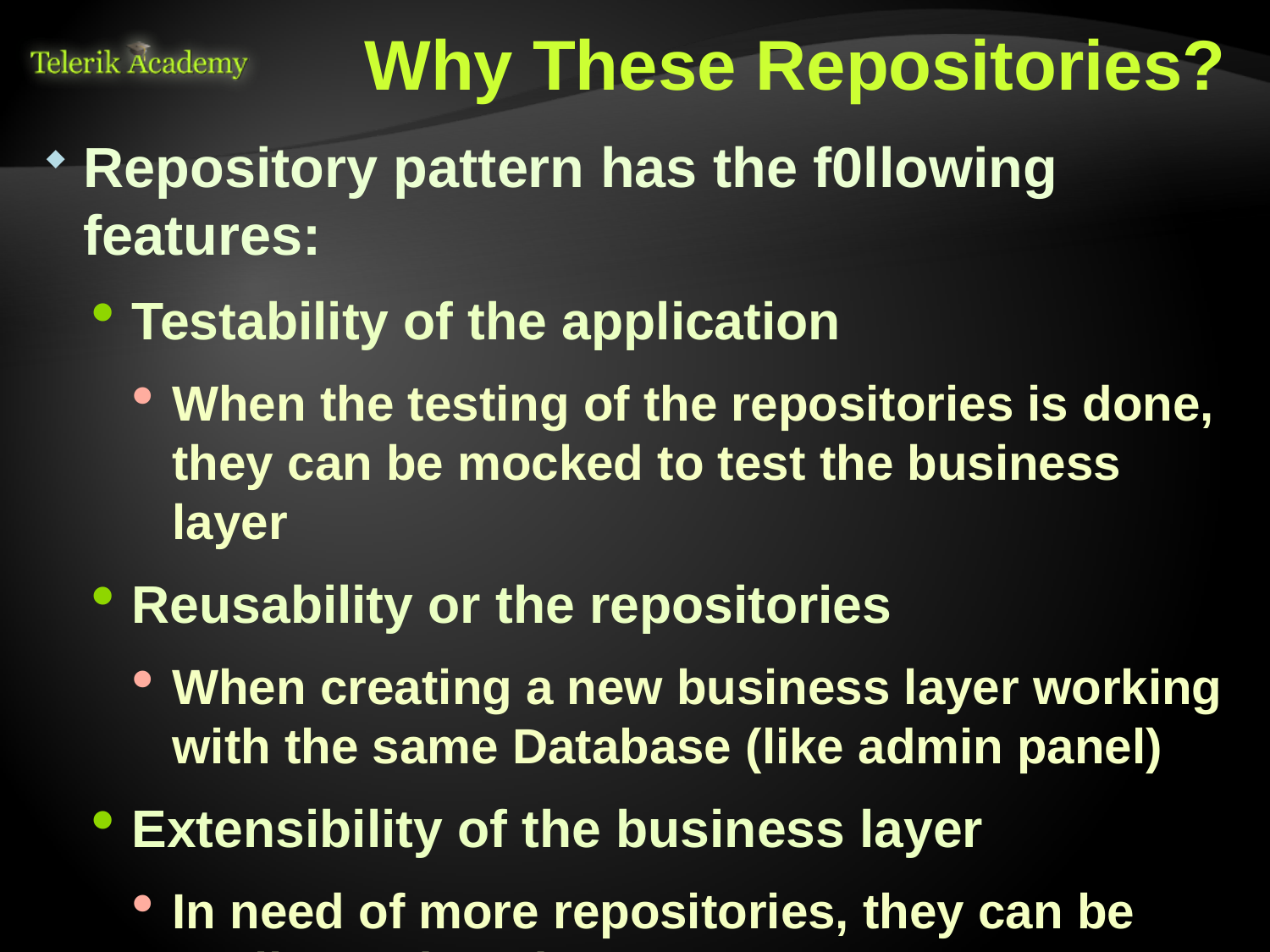

# Why These Repositories?
Repository pattern has the f0llowing features:
Testability of the application
When the testing of the repositories is done, they can be mocked to test the business layer
Reusability or the repositories
When creating a new business layer working with the same Database (like admin panel)
Extensibility of the business layer
In need of more repositories, they can be easily produced